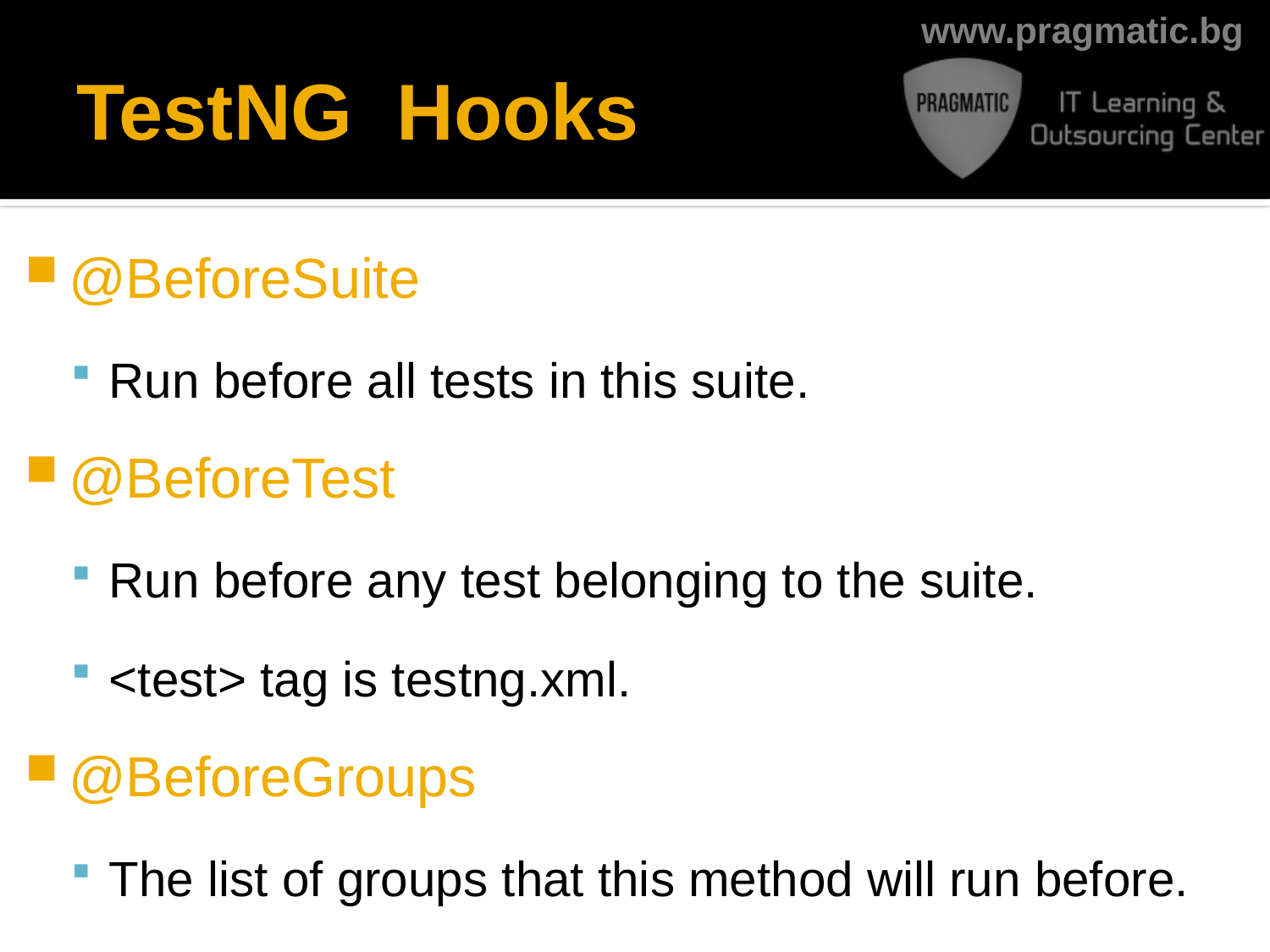

# TestNG  Hooks
@BeforeSuite
Run before all tests in this suite.
@BeforeTest
Run before any test belonging to the suite.
<test> tag is testng.xml.
@BeforeGroups
The list of groups that this method will run before.